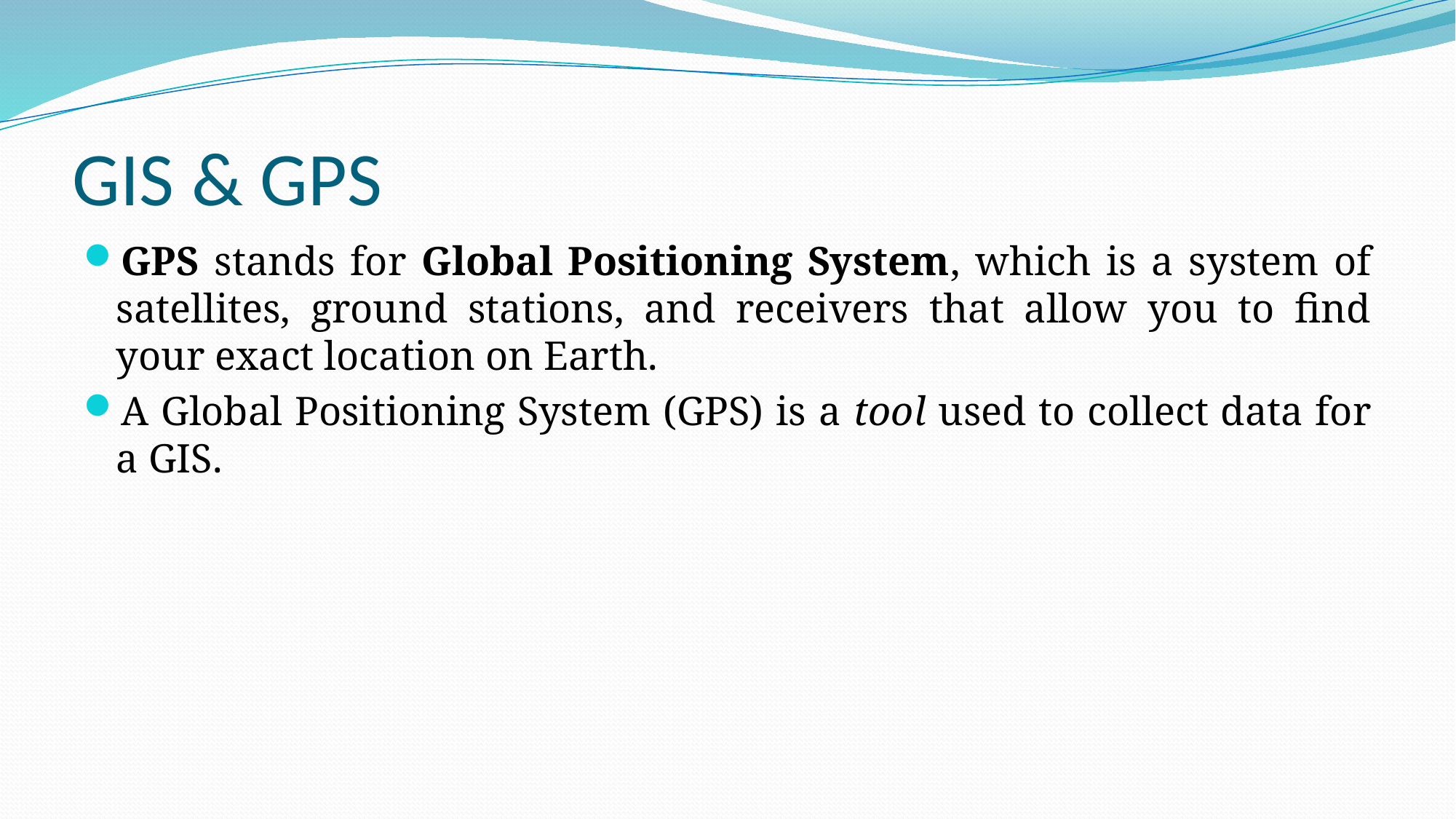

# GIS & GPS
GPS stands for Global Positioning System, which is a system of satellites, ground stations, and receivers that allow you to find your exact location on Earth.
A Global Positioning System (GPS) is a tool used to collect data for a GIS.